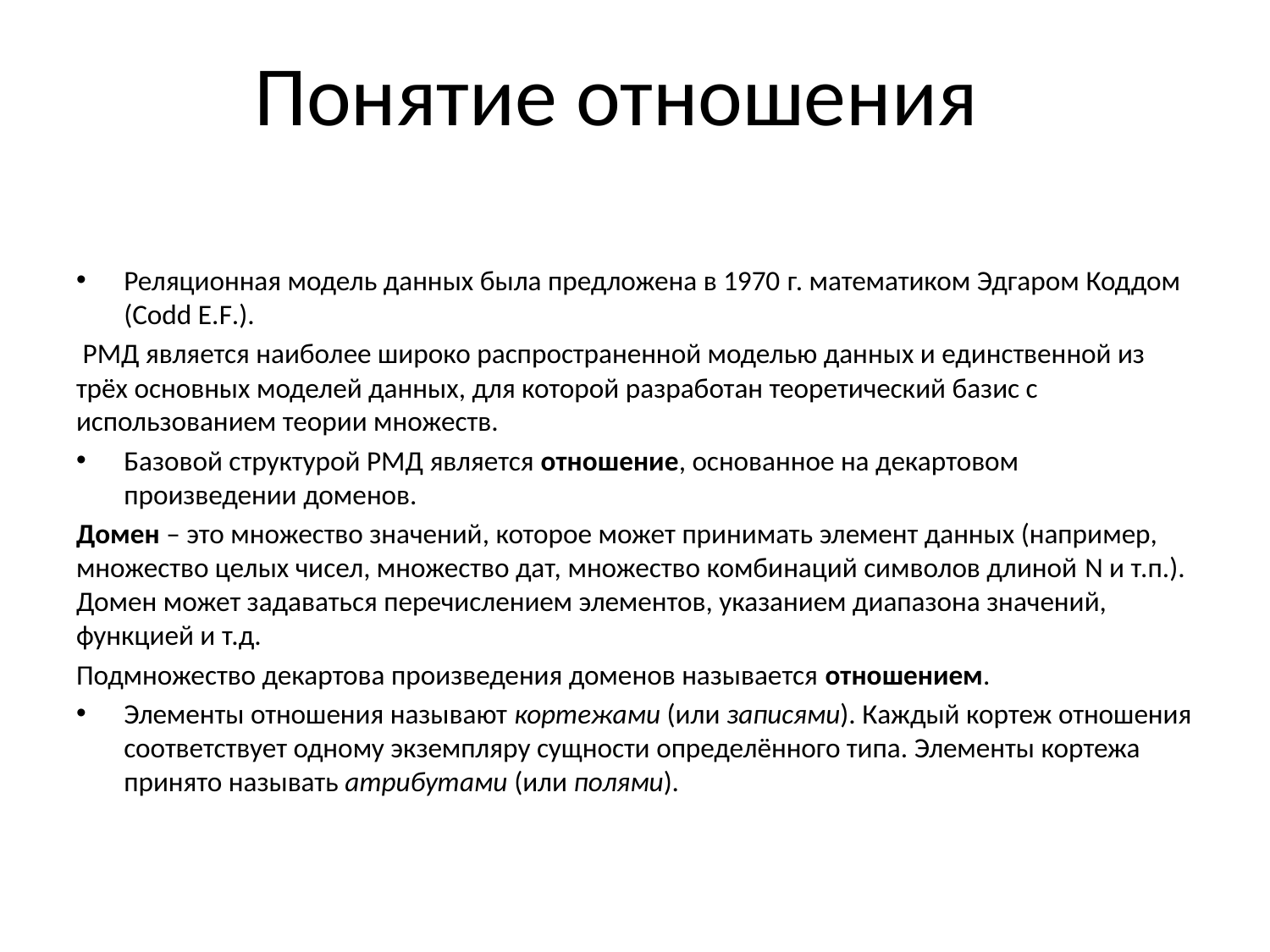

# Понятие отношения
Реляционная модель данных была предложена в 1970 г. математиком Эдгаром Коддом (Codd E.F.).
 РМД является наиболее широко распространенной моделью данных и единственной из трёх основных моделей данных, для которой разработан теоретический базис с использованием теории множеств.
Базовой структурой РМД является отношение, основанное на декартовом произведении доменов.
Домен – это множество значений, которое может принимать элемент данных (например, множество целых чисел, множество дат, множество комбинаций символов длиной N и т.п.). Домен может задаваться перечислением элементов, указанием диапазона значений, функцией и т.д.
Подмножество декартова произведения доменов называется отношением.
Элементы отношения называют кортежами (или записями). Каждый кортеж отношения соответствует одному экземпляру сущности определённого типа. Элементы кортежа принято называть атрибутами (или полями).